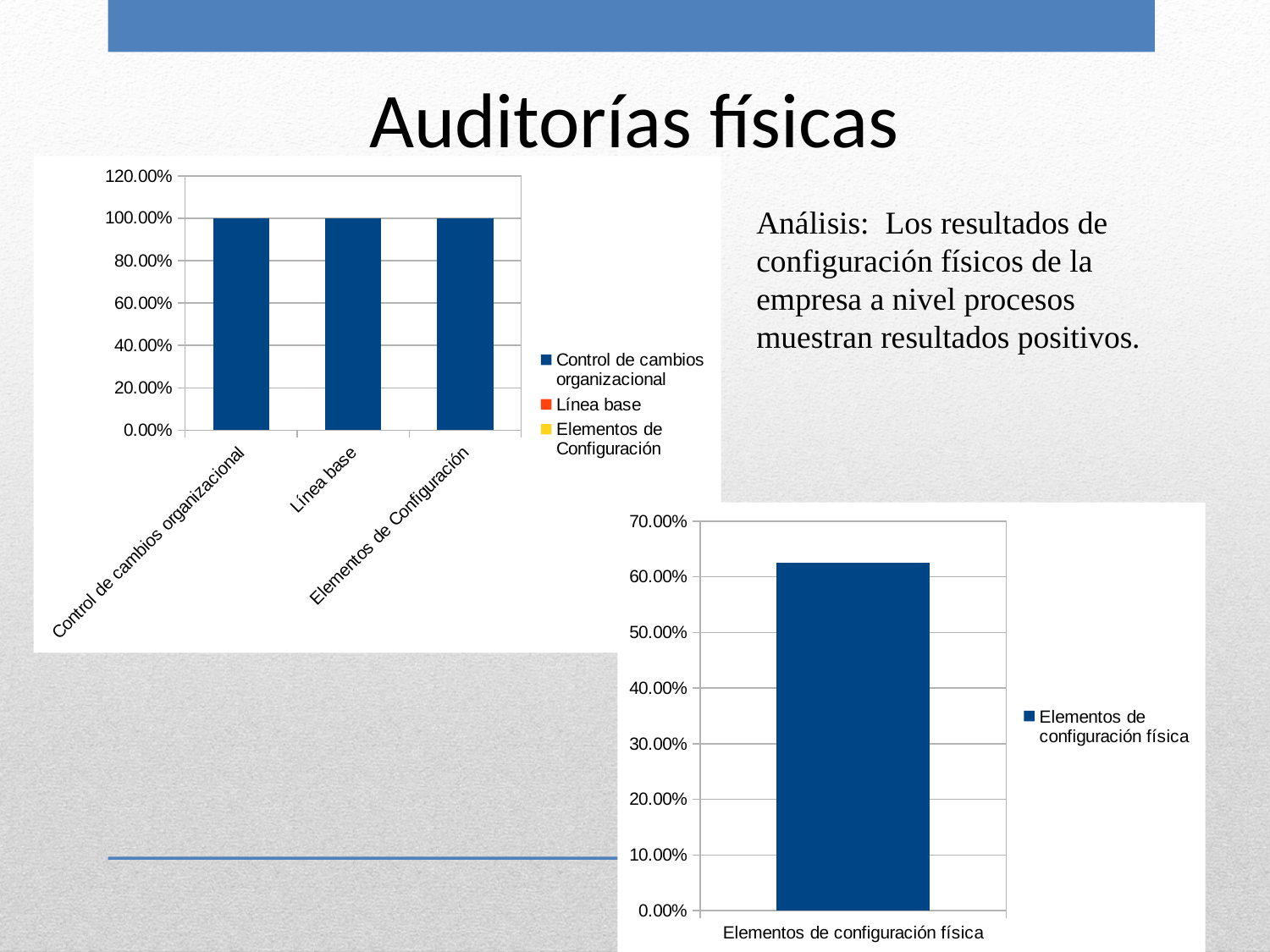

Auditorías físicas

### Chart

| Category | Física Organizacional |
|---|---|
| Control de cambios organizacional | 1.0 |
| Línea base | 1.0 |
| Elementos de Configuración | 1.0 |
Análisis:  Los resultados de configuración físicos de la empresa a nivel procesos muestran resultados positivos.

### Chart

| Category | Elementos de configuración física |
|---|---|
| Elementos de configuración física | 0.625 |